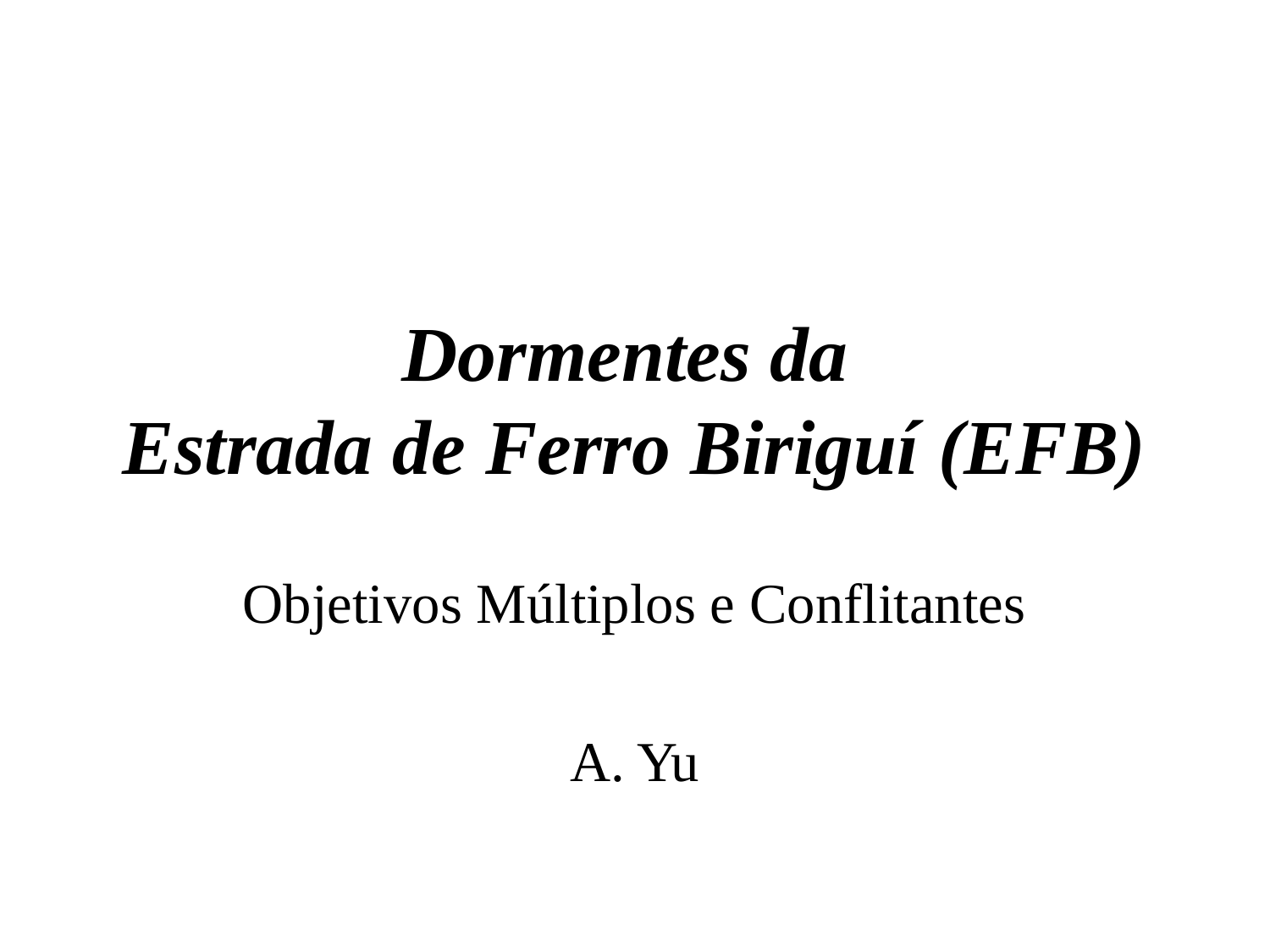

# Dormentes da Estrada de Ferro Biriguí (EFB)
Objetivos Múltiplos e Conflitantes

A. Yu